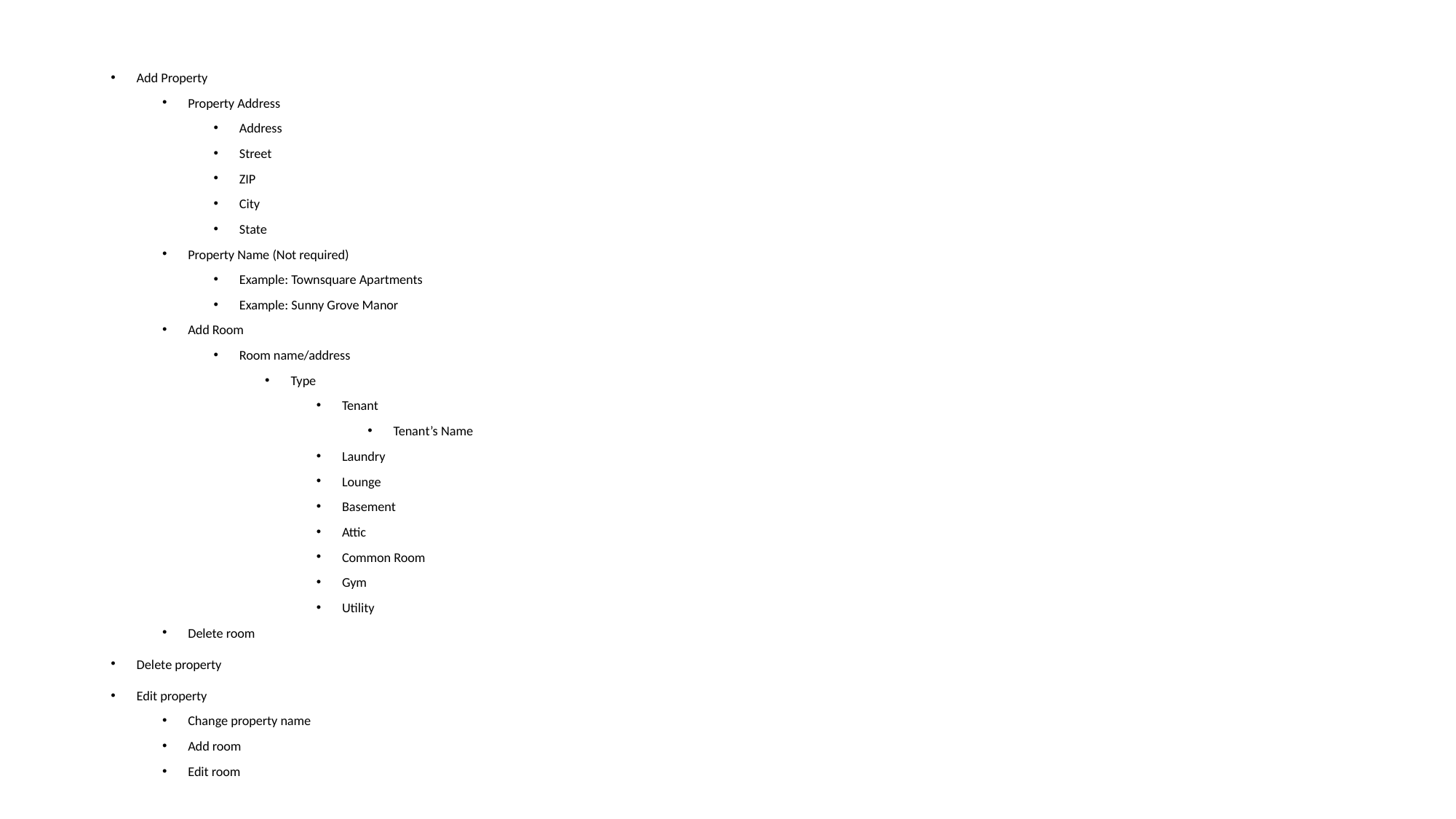

Add Property
Property Address
Address
Street
ZIP
City
State
Property Name (Not required)
Example: Townsquare Apartments
Example: Sunny Grove Manor
Add Room
Room name/address
Type
Tenant
Tenant’s Name
Laundry
Lounge
Basement
Attic
Common Room
Gym
Utility
Delete room
Delete property
Edit property
Change property name
Add room
Edit room